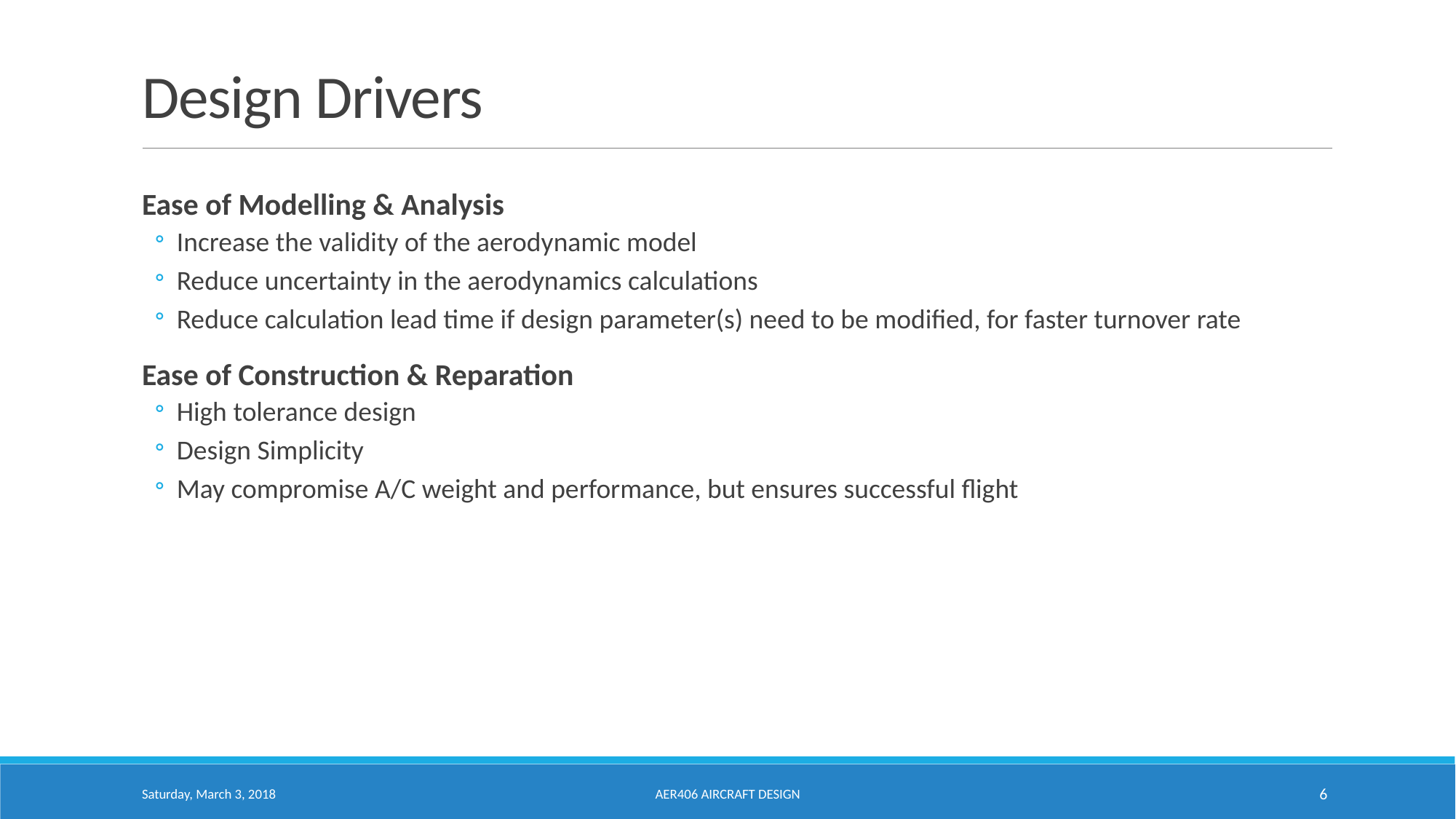

# Design Drivers
Ease of Modelling & Analysis
Increase the validity of the aerodynamic model
Reduce uncertainty in the aerodynamics calculations
Reduce calculation lead time if design parameter(s) need to be modified, for faster turnover rate
Ease of Construction & Reparation
High tolerance design
Design Simplicity
May compromise A/C weight and performance, but ensures successful flight
Saturday, March 3, 2018
AER406 Aircraft Design
6